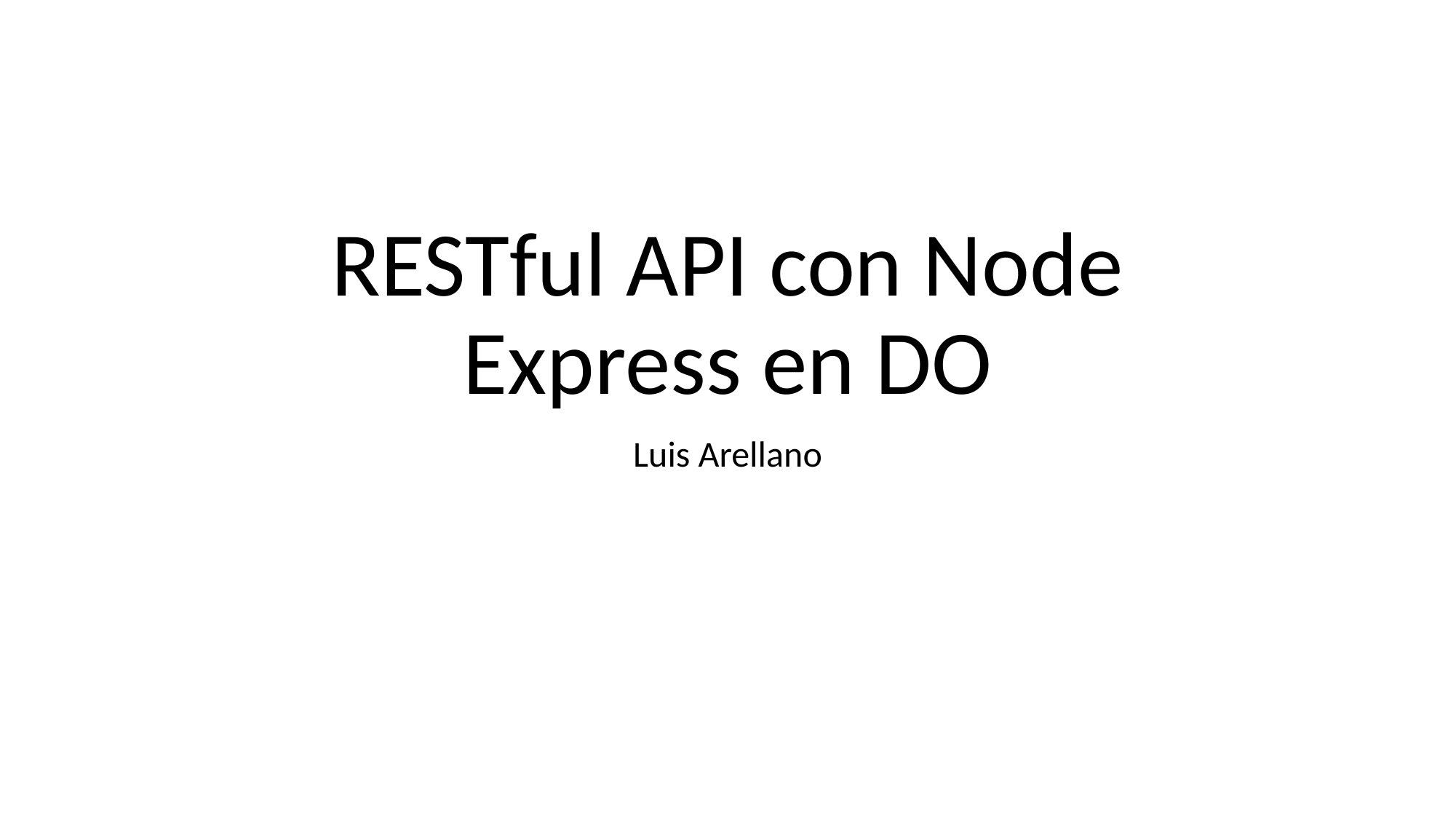

# RESTful API con Node Express en DO
Luis Arellano